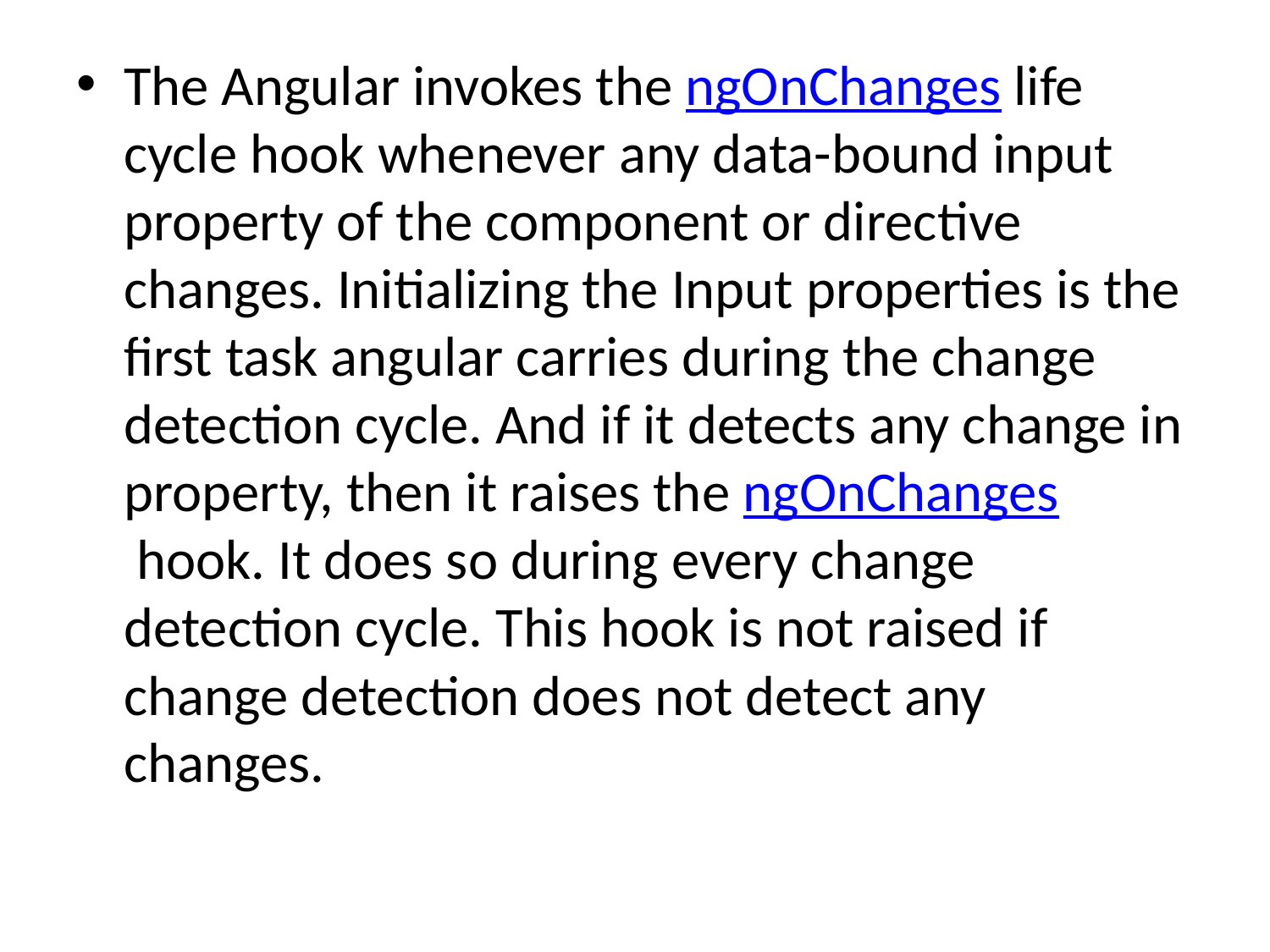

The Angular invokes the ngOnChanges life cycle hook whenever any data-bound input property of the component or directive changes. Initializing the Input properties is the first task angular carries during the change detection cycle. And if it detects any change in property, then it raises the ngOnChanges hook. It does so during every change detection cycle. This hook is not raised if change detection does not detect any changes.